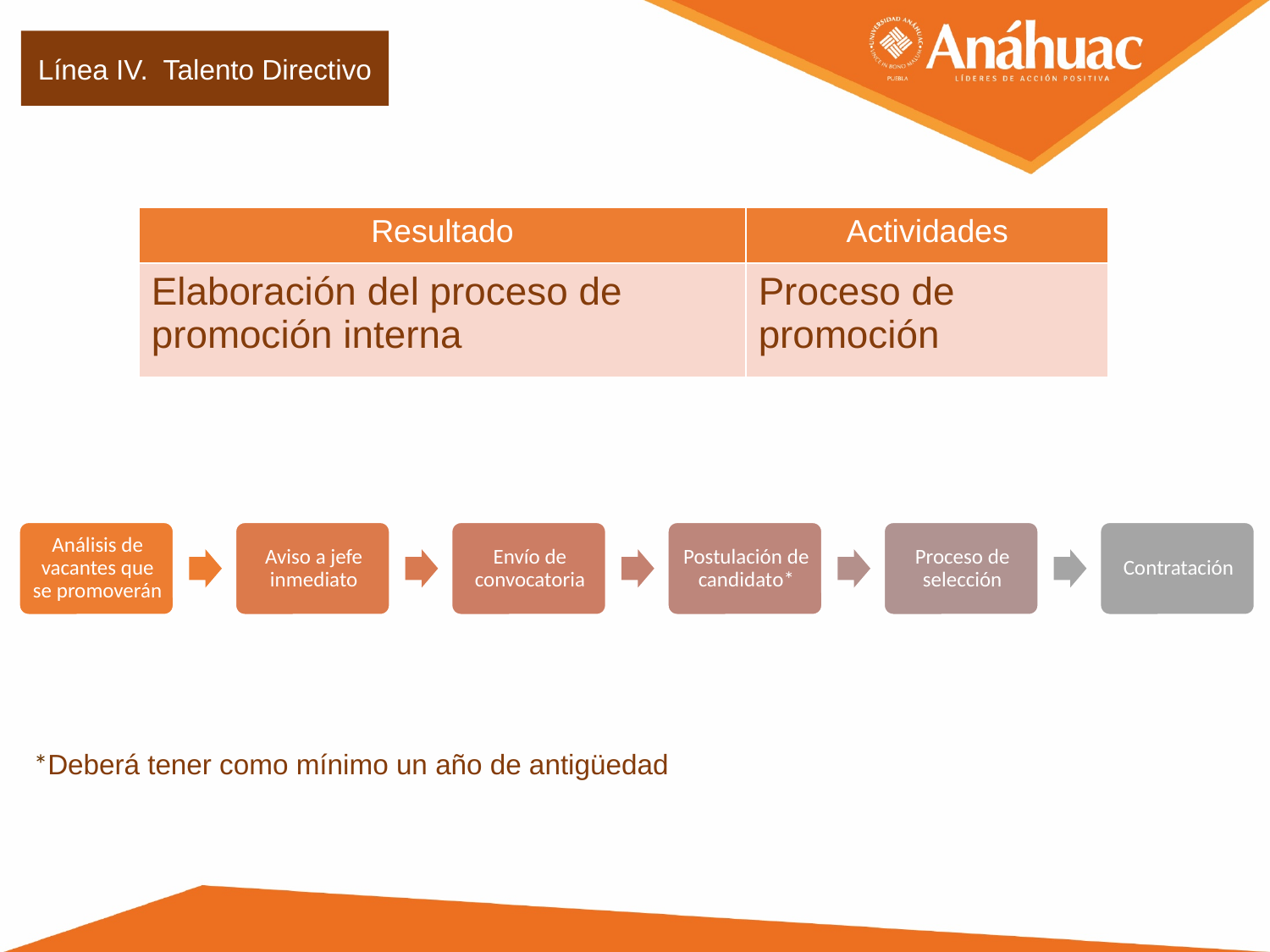

Línea IV.  Talento Directivo
| Resultado | Actividades |
| --- | --- |
| Elaboración del proceso de promoción interna | Proceso de promoción |
Análisis de vacantes que se promoverán

Aviso a jefe inmediato

Envío de convocatoria

Postulación de candidato*

Proceso de selección

Contratación
*Deberá tener como mínimo un año de antigüedad